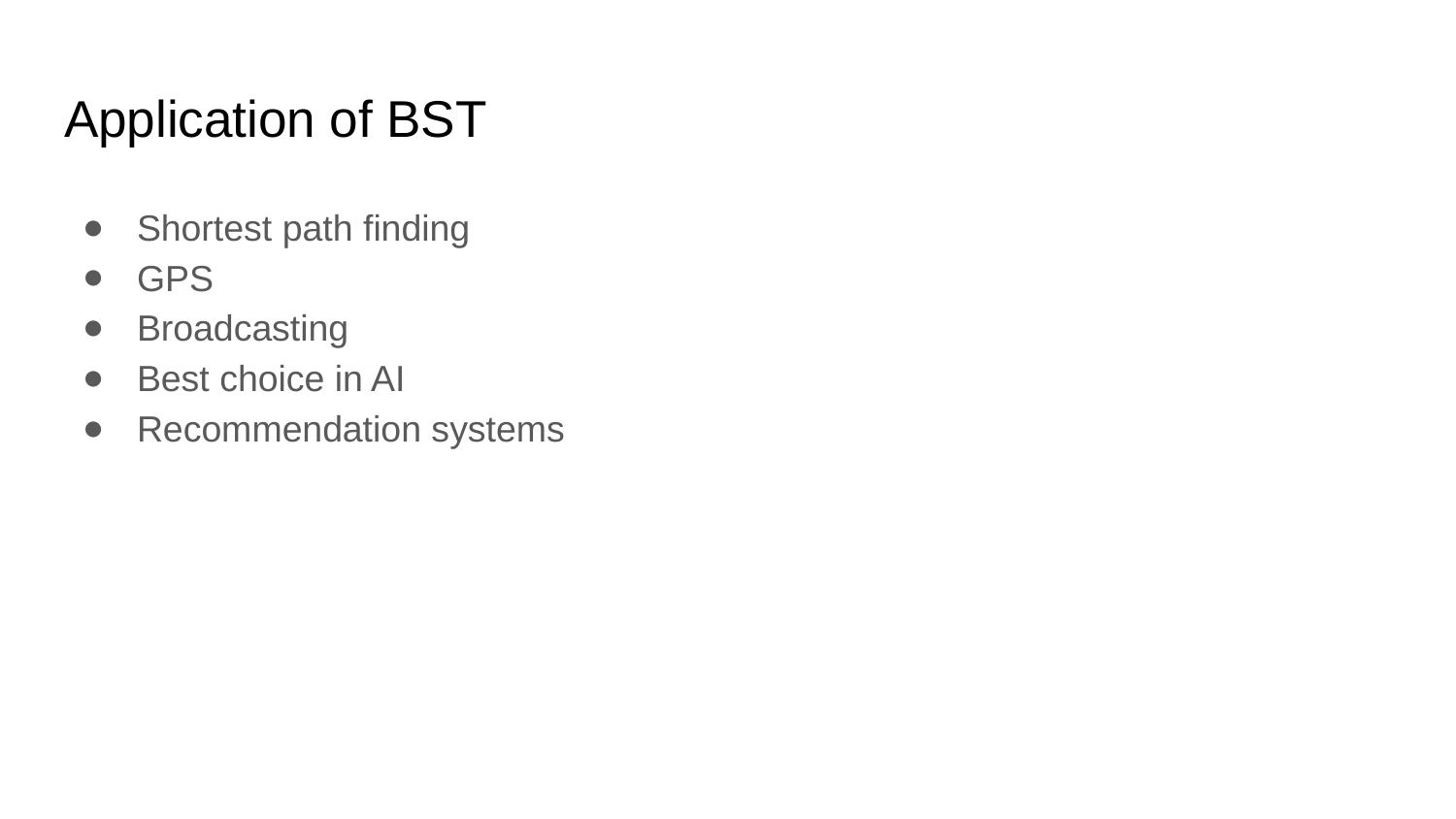

# Application of BST
Shortest path finding
GPS
Broadcasting
Best choice in AI
Recommendation systems